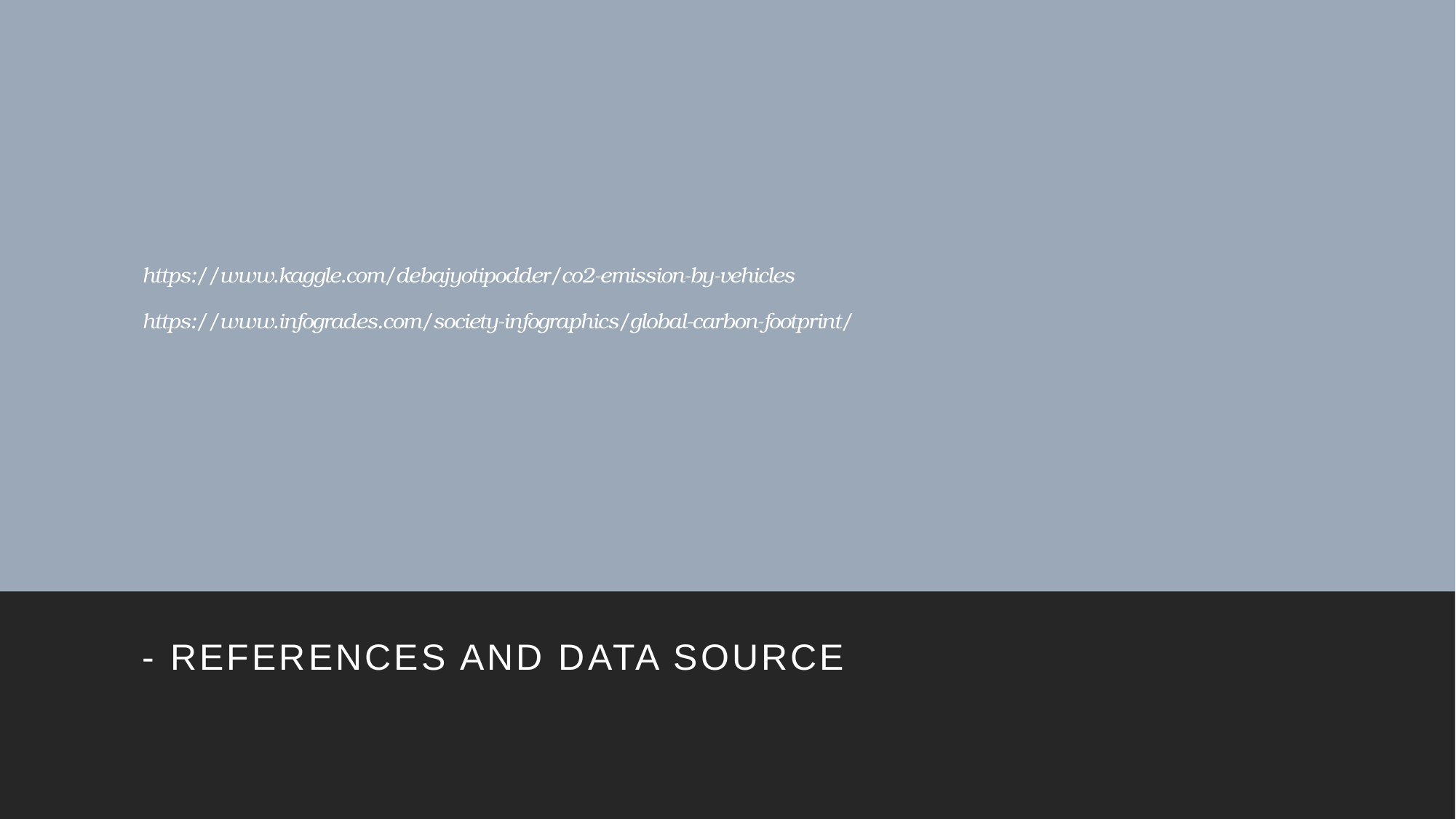

# https://www.kaggle.com/debajyotipodder/co2-emission-by-vehicles https://www.infogrades.com/society-infographics/global-carbon-footprint/

- References and data source